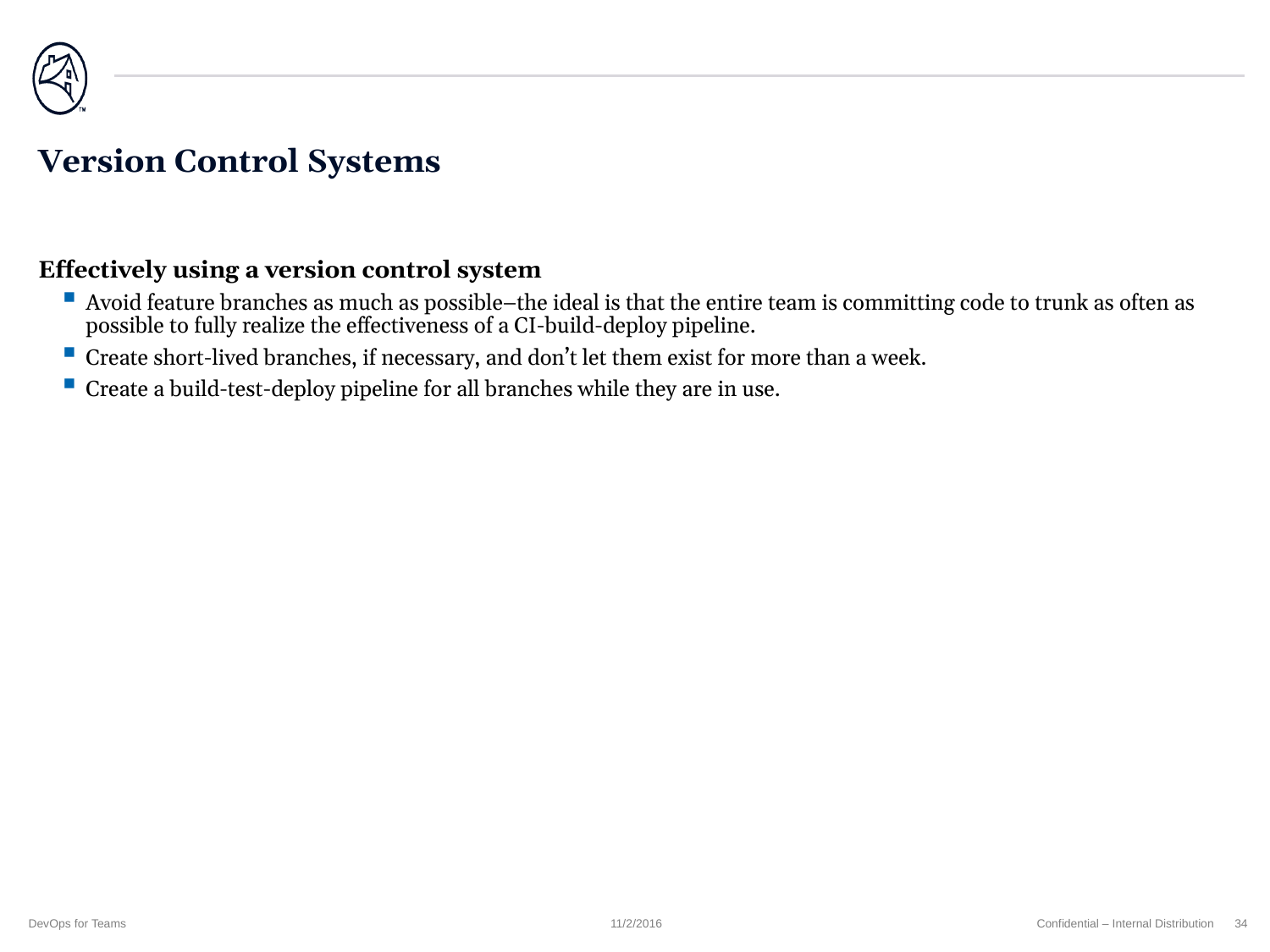

# Version Control Systems
Effectively using a version control system
Avoid feature branches as much as possible–the ideal is that the entire team is committing code to trunk as often as possible to fully realize the effectiveness of a CI-build-deploy pipeline.
Create short-lived branches, if necessary, and don’t let them exist for more than a week.
Create a build-test-deploy pipeline for all branches while they are in use.
DevOps for Teams